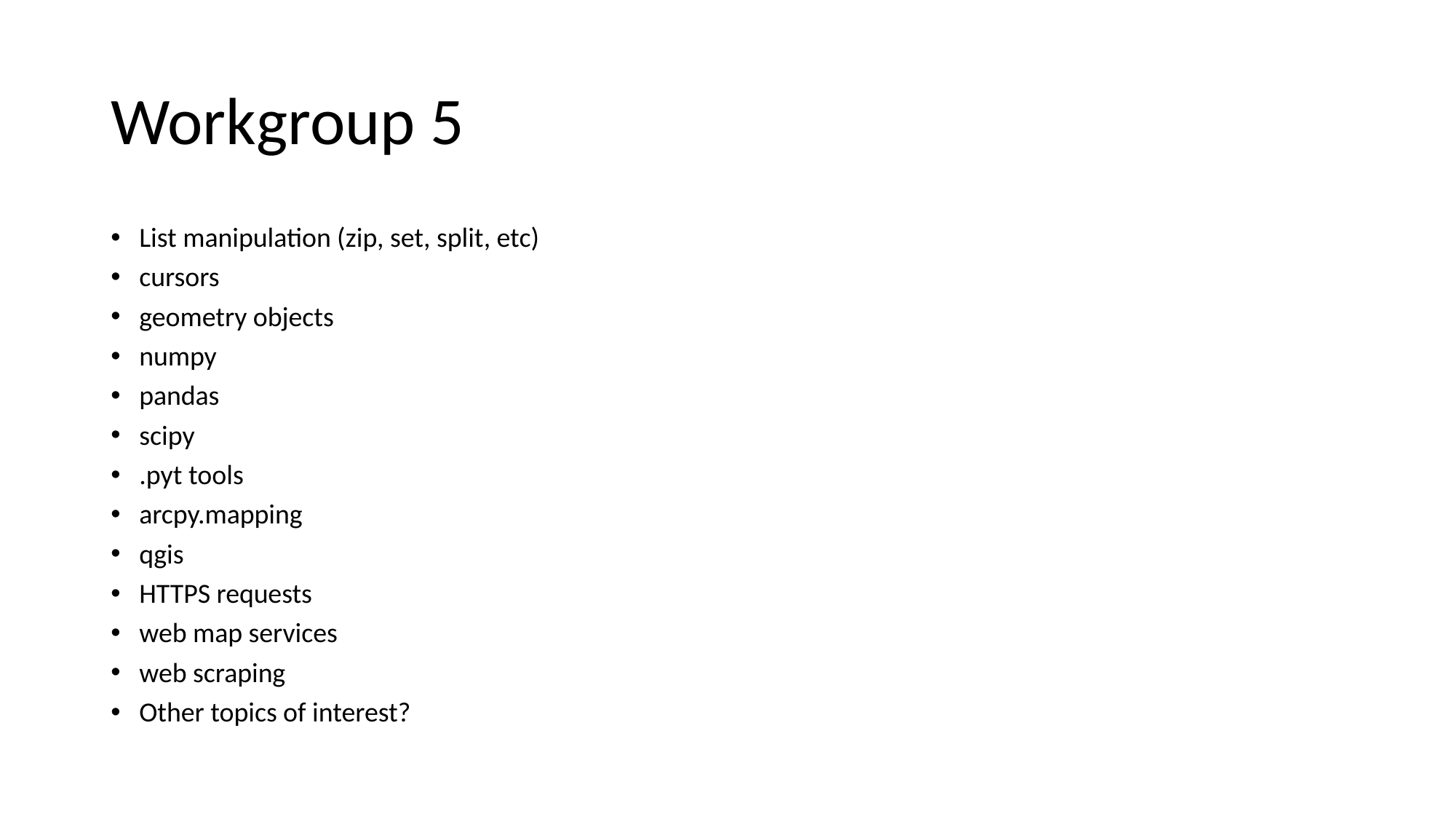

# Workgroup 5
List manipulation (zip, set, split, etc)
cursors
geometry objects
numpy
pandas
scipy
.pyt tools
arcpy.mapping
qgis
HTTPS requests
web map services
web scraping
Other topics of interest?